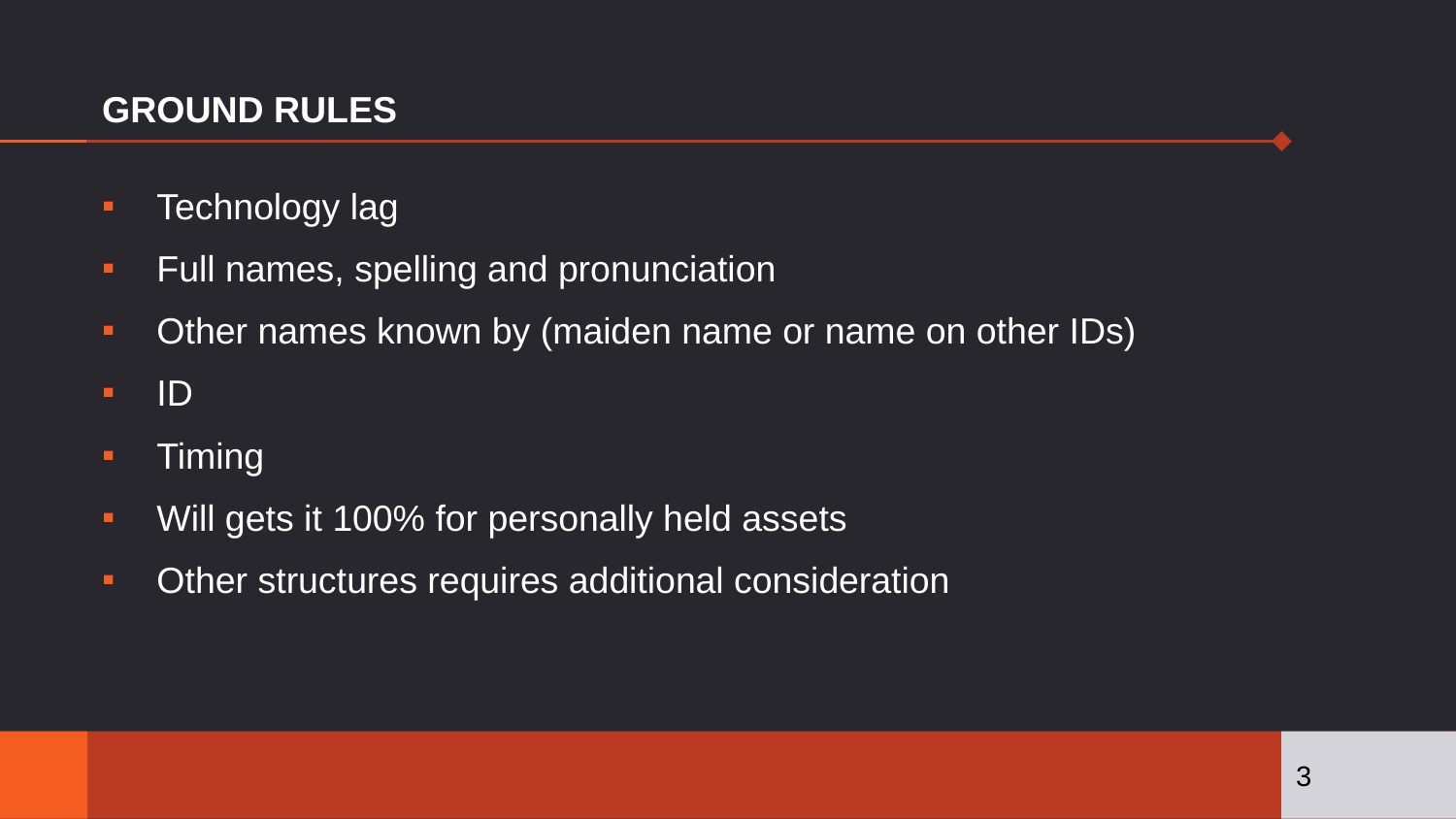

# GROUND RULES
Technology lag
Full names, spelling and pronunciation
Other names known by (maiden name or name on other IDs)
ID
Timing
Will gets it 100% for personally held assets
Other structures requires additional consideration

3